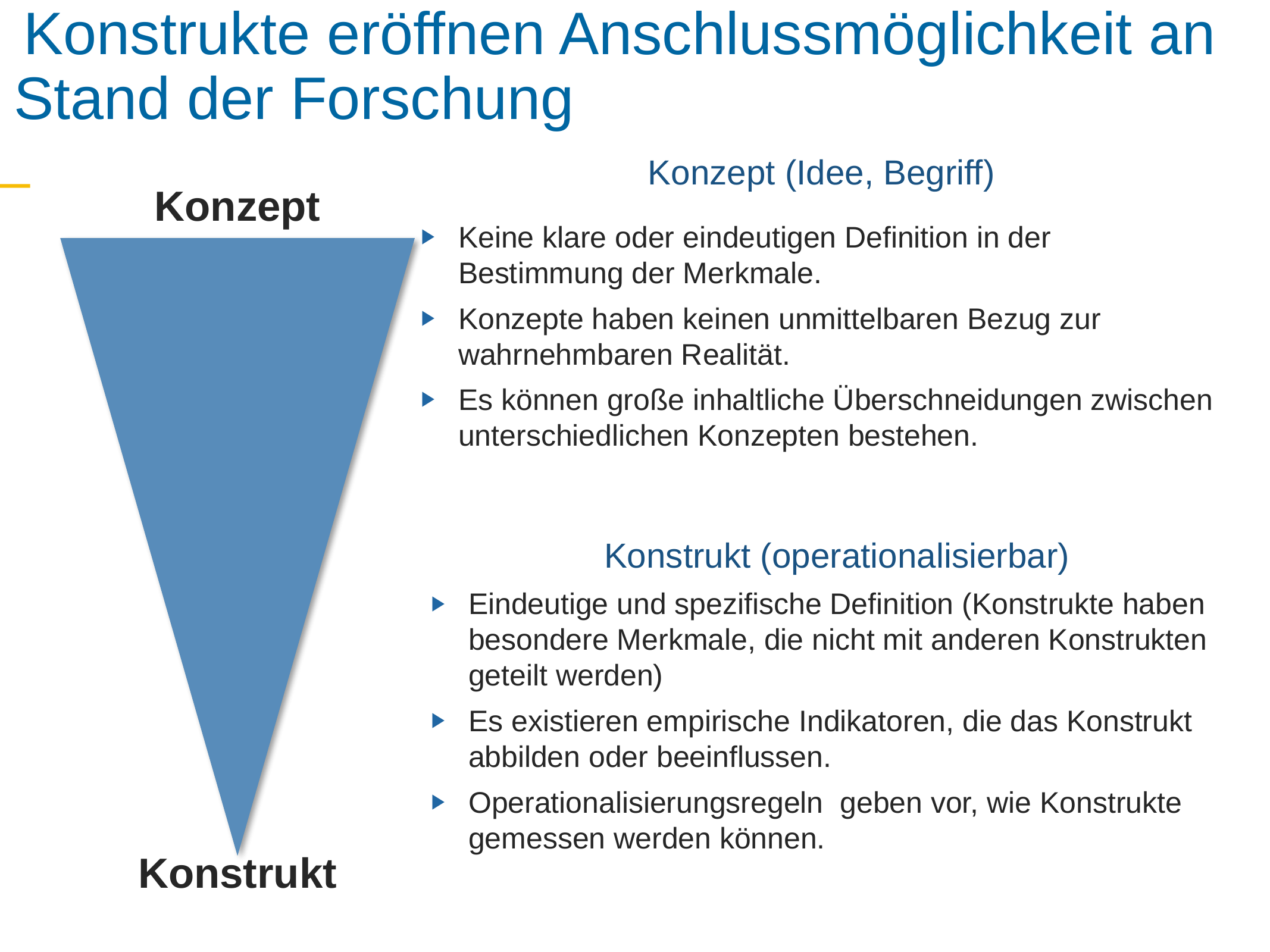

Konstrukte eröffnen Anschlussmöglichkeit an Stand der Forschung
Konzept (Idee, Begriff)
Keine klare oder eindeutigen Definition in der Bestimmung der Merkmale.
Konzepte haben keinen unmittelbaren Bezug zur wahrnehmbaren Realität.
Es können große inhaltliche Überschneidungen zwischen unterschiedlichen Konzepten bestehen.
Konzept

Konstrukt (operationalisierbar)
Eindeutige und spezifische Definition (Konstrukte haben besondere Merkmale, die nicht mit anderen Konstrukten geteilt werden)
Es existieren empirische Indikatoren, die das Konstrukt abbilden oder beeinflussen.
Operationalisierungsregeln  geben vor, wie Konstrukte gemessen werden können.
Konstrukt
4